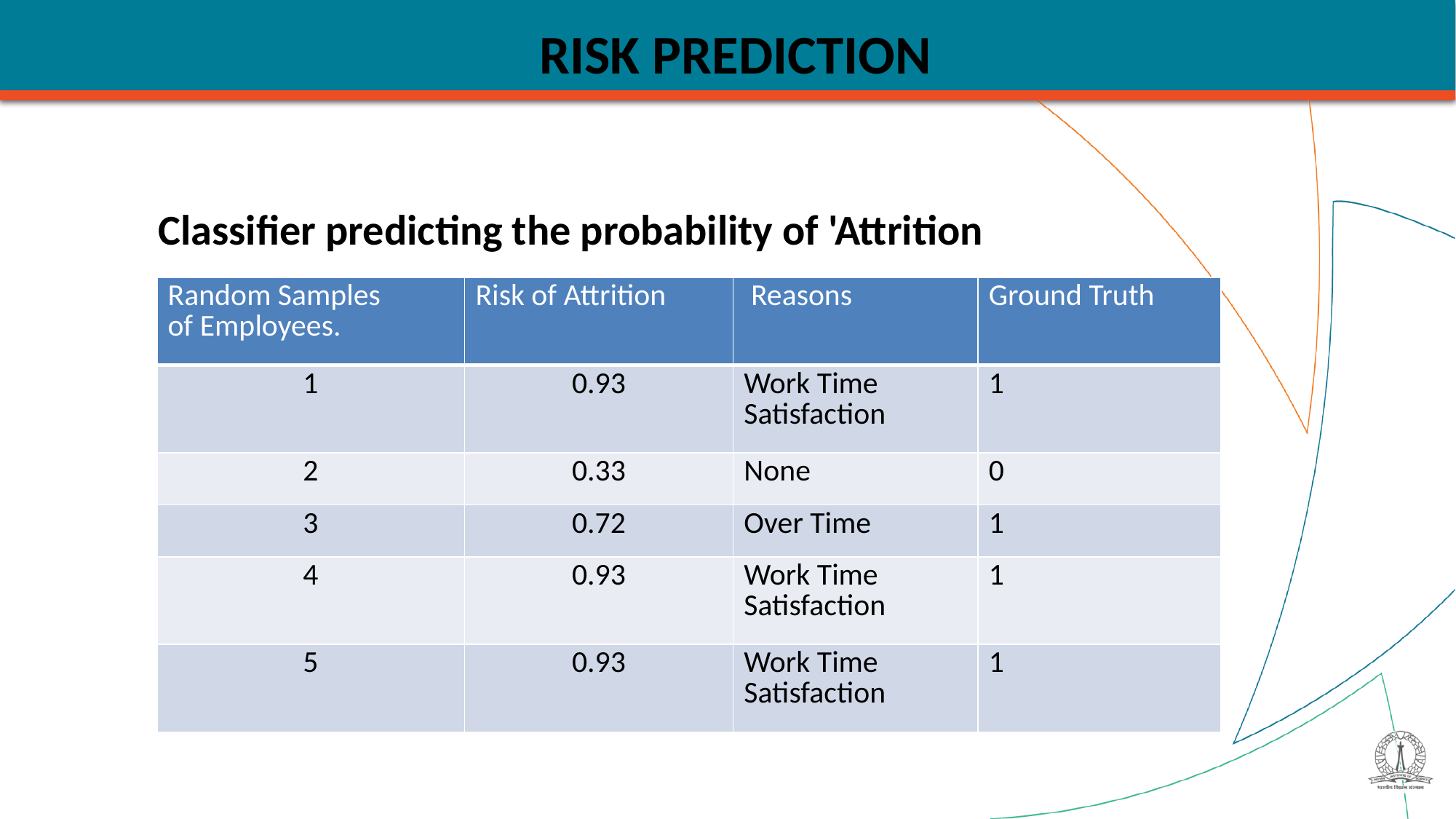

RISK PREDICTION

 Classifier predicting the probability of 'Attrition

| Random Samples of Employees.​ | Risk of Attrition  ​ | Reasons ​ | Ground Truth ​ |
| --- | --- | --- | --- |
| 1​ | 0.93​ | Work Time Satisfaction​ | 1​ |
| 2​ | 0.33​ | None ​ | 0​ |
| 3​ | 0.72​ | Over Time​ | 1​ |
| 4​ | 0.93​ | Work Time Satisfaction ​ | 1​ |
| 5​ | 0.93​ | Work Time Satisfaction ​ | 1​ |